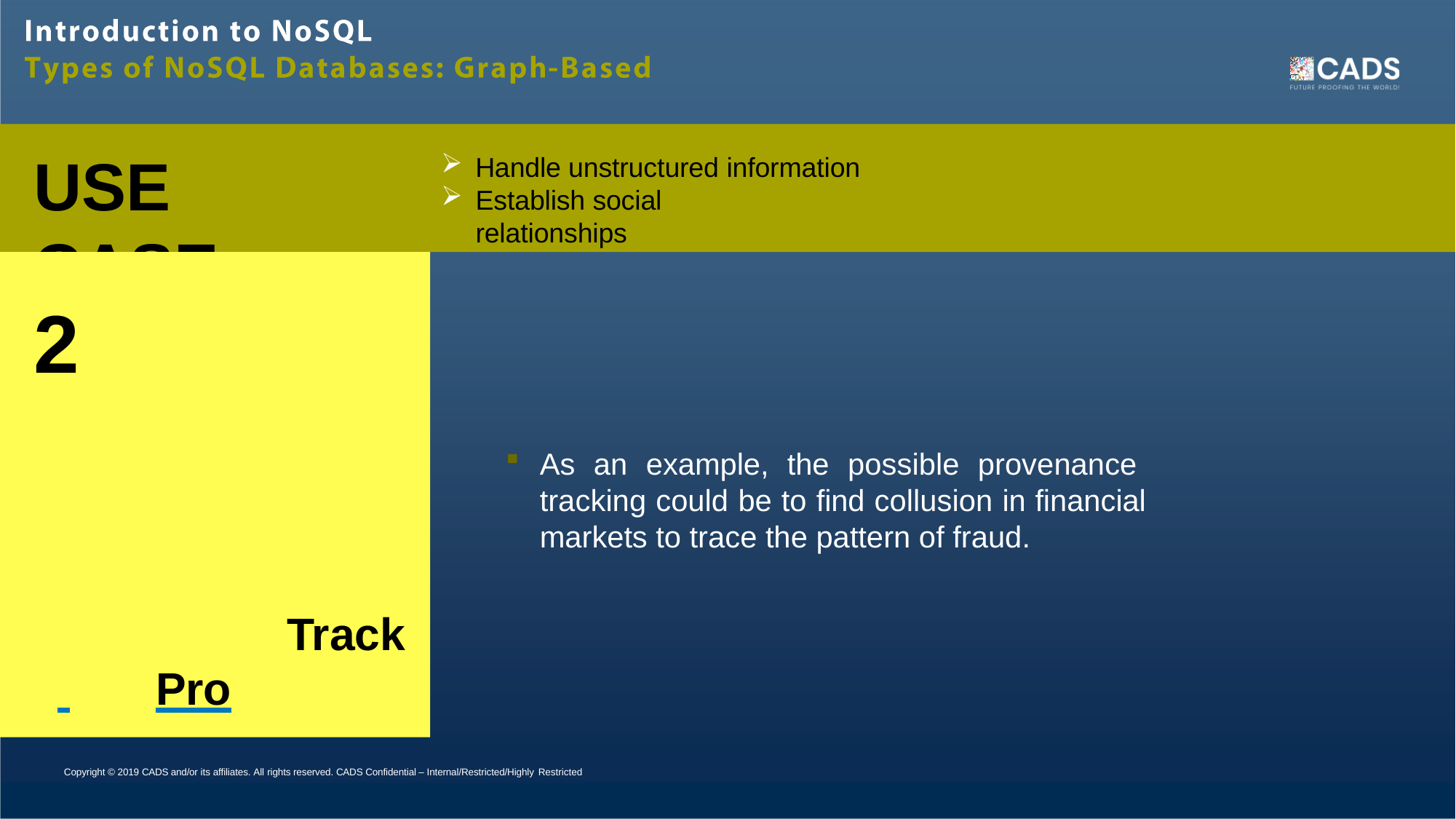

# USE CASE
Handle unstructured information
Establish social relationships

2
As an example, the possible provenance  tracking could be to find collusion in financial  markets to trace the pattern of fraud.
Track
 	Pro
Copyright © 2019 CADS and/or its affiliates. All rights reserved. CADS Confidential – Internal/Restricted/Highly Restricted